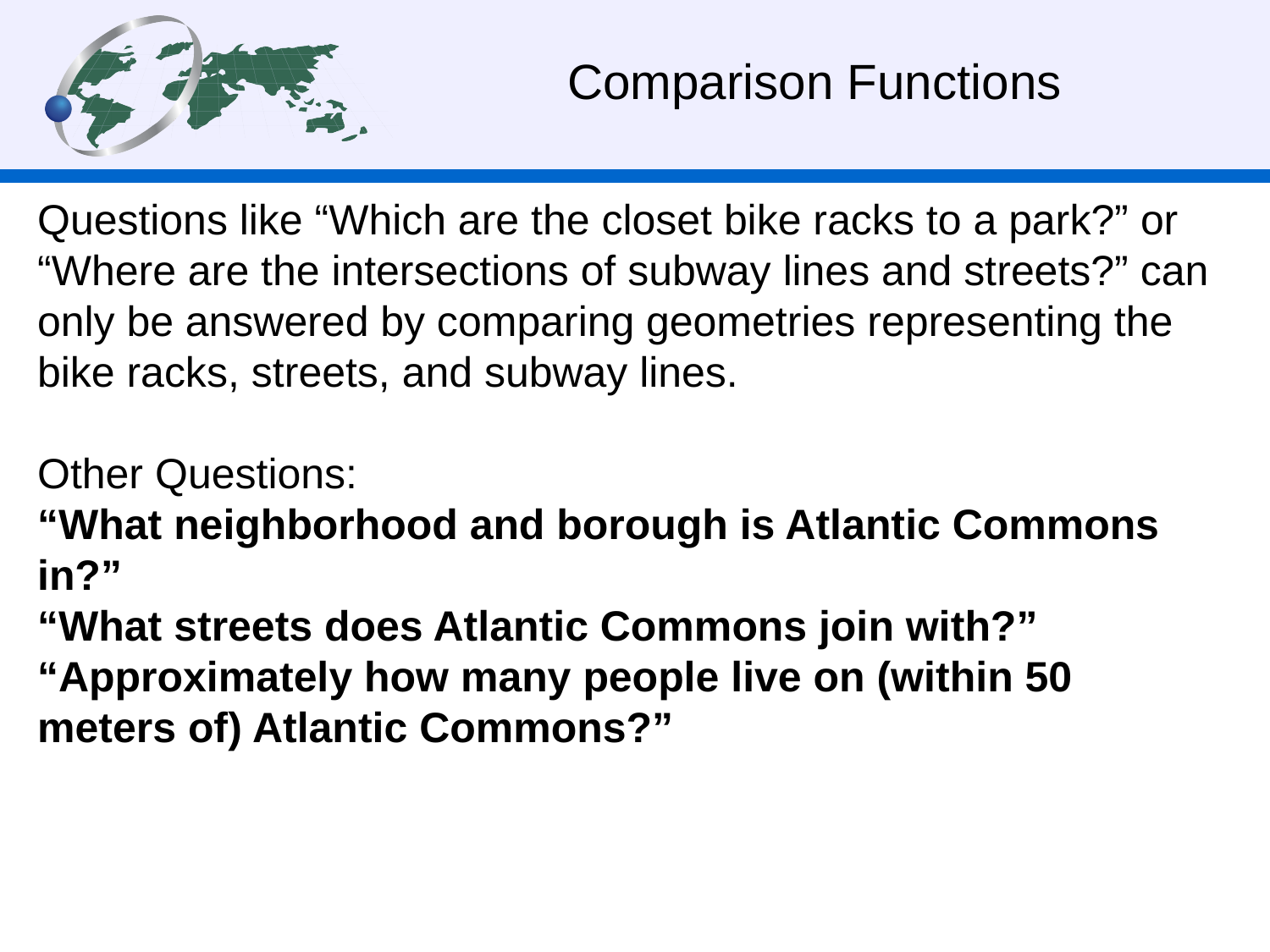

# Comparison Functions
Questions like “Which are the closet bike racks to a park?” or “Where are the intersections of subway lines and streets?” can only be answered by comparing geometries representing the bike racks, streets, and subway lines.

Other Questions:
“What neighborhood and borough is Atlantic Commons in?”
“What streets does Atlantic Commons join with?”
“Approximately how many people live on (within 50 meters of) Atlantic Commons?”